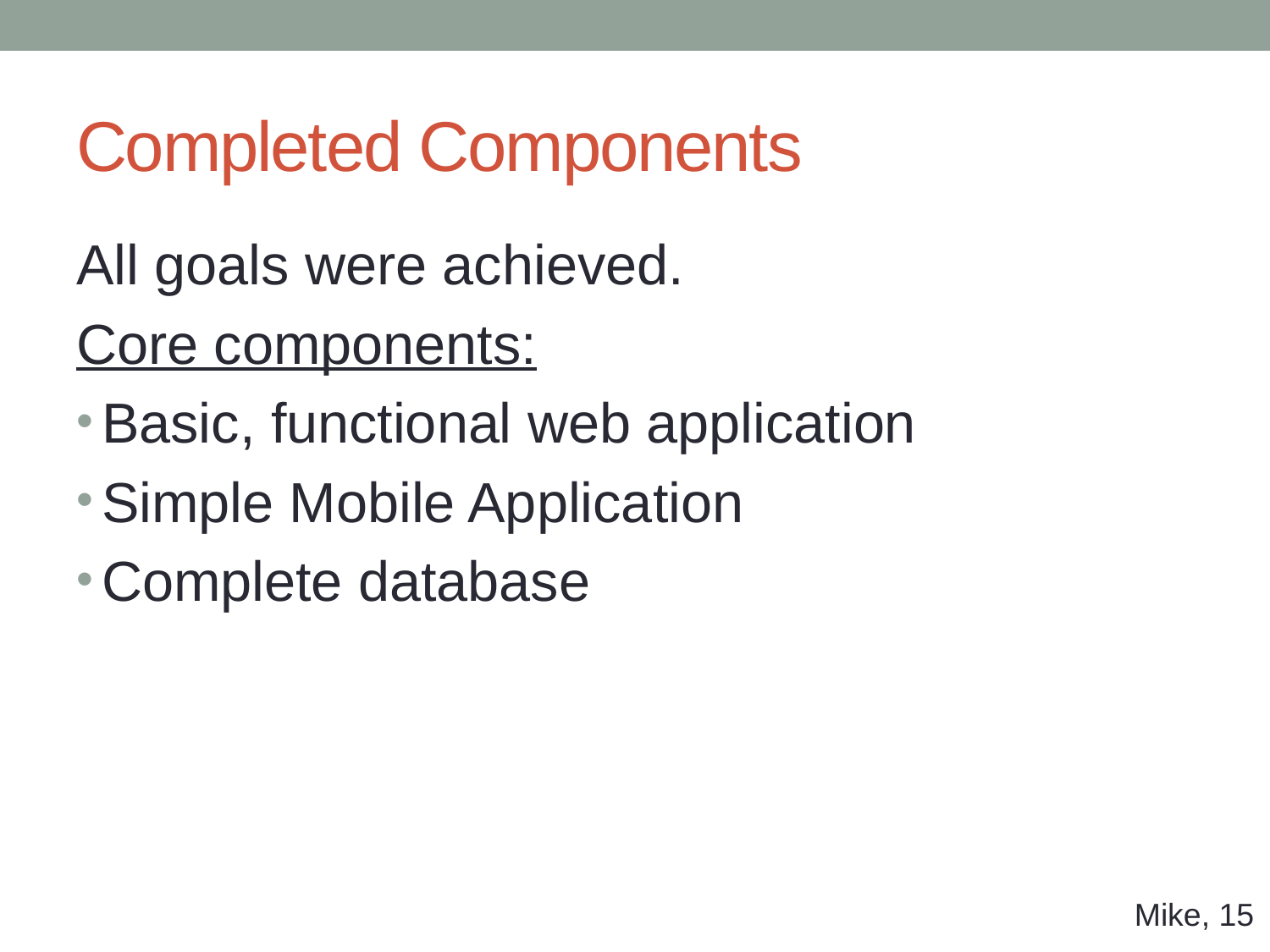

# Completed Components
All goals were achieved.
Core components:
Basic, functional web application
Simple Mobile Application
Complete database
Mike, 15